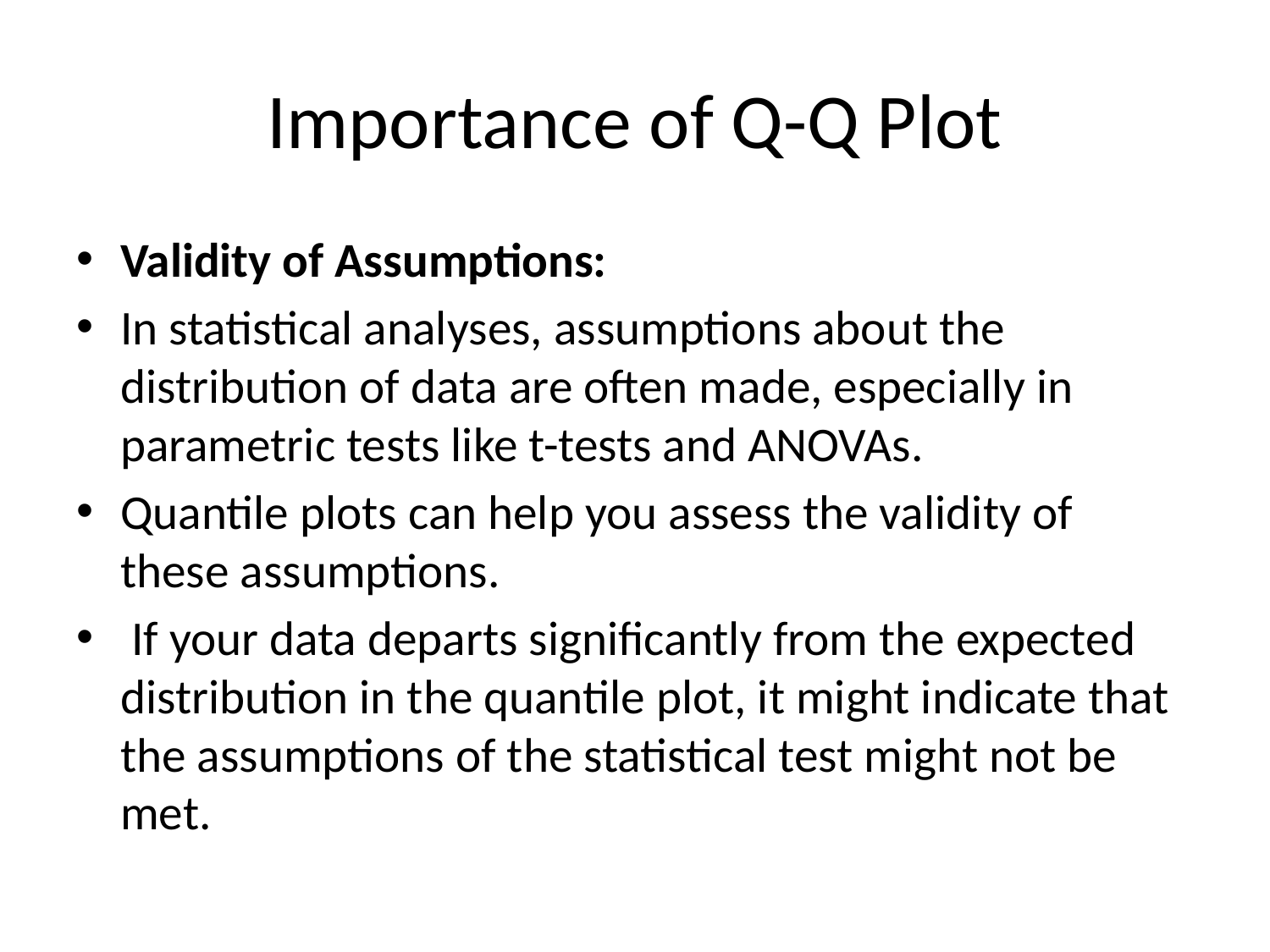

# Importance of Q-Q Plot
Validity of Assumptions:
In statistical analyses, assumptions about the distribution of data are often made, especially in parametric tests like t-tests and ANOVAs.
Quantile plots can help you assess the validity of these assumptions.
 If your data departs significantly from the expected distribution in the quantile plot, it might indicate that the assumptions of the statistical test might not be met.